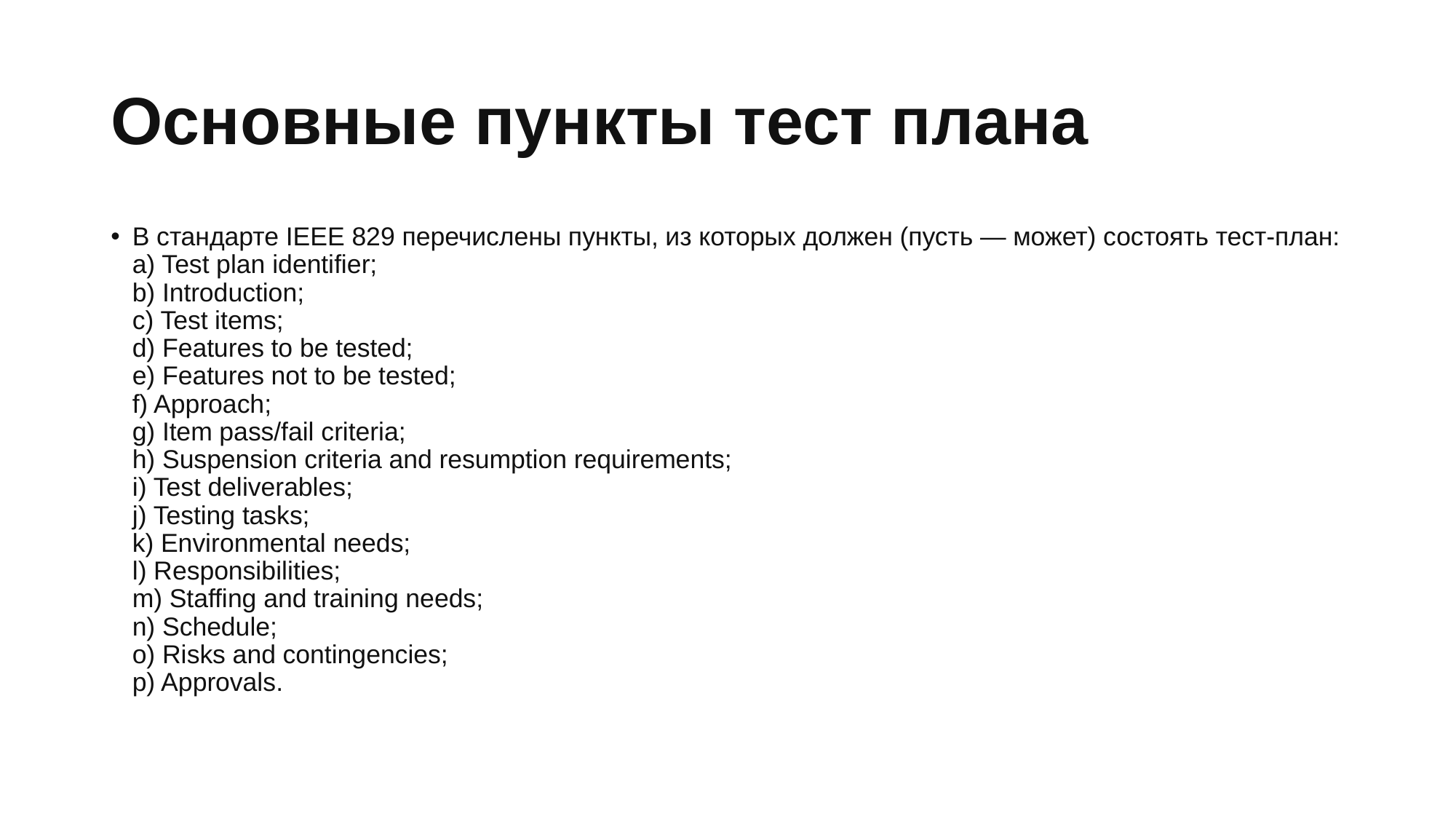

# Основные пункты тест плана
В стандарте IEEE 829 перечислены пункты, из которых должен (пусть — может) состоять тест-план:
a) Test plan identifier;
b) Introduction;
c) Test items;
d) Features to be tested;
e) Features not to be tested;
f) Approach;
g) Item pass/fail criteria;
h) Suspension criteria and resumption requirements;
i) Test deliverables;
j) Testing tasks;
k) Environmental needs;
l) Responsibilities;
m) Staffing and training needs;
n) Schedule;
o) Risks and contingencies;
p) Approvals.